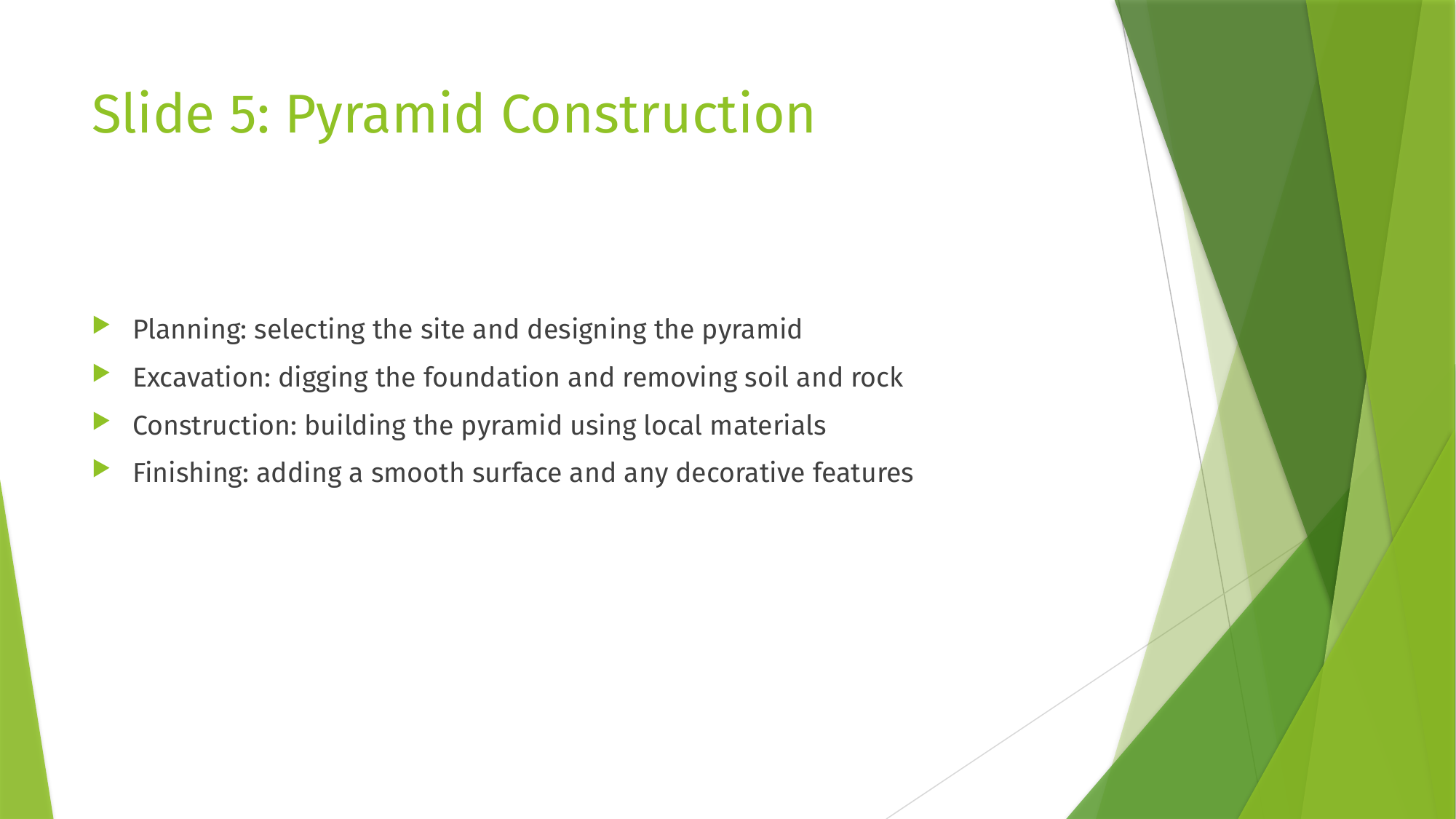

# Slide 5: Pyramid Construction

Planning: selecting the site and designing the pyramid
Excavation: digging the foundation and removing soil and rock
Construction: building the pyramid using local materials
Finishing: adding a smooth surface and any decorative features